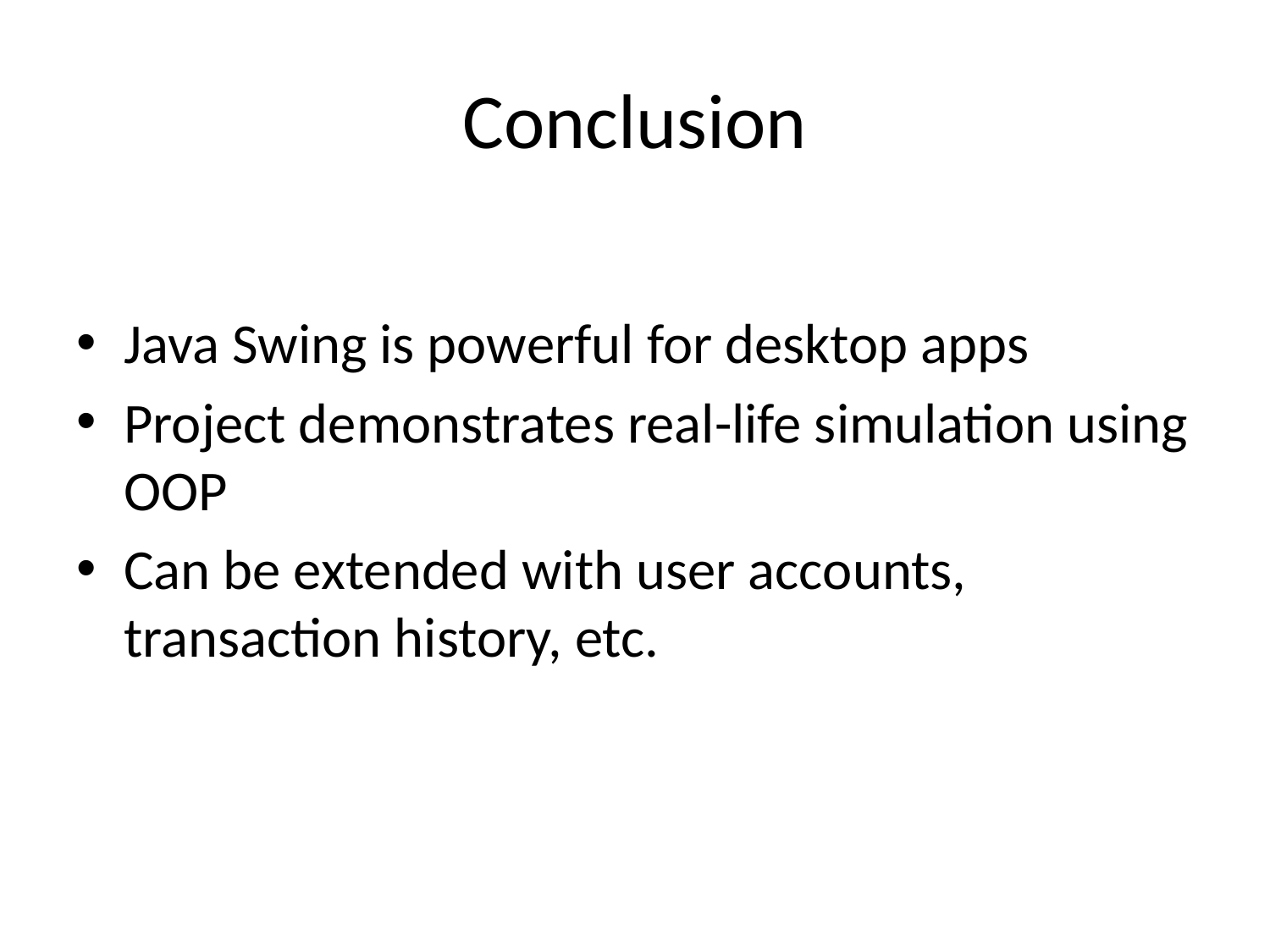

# Conclusion

Java Swing is powerful for desktop apps
Project demonstrates real-life simulation using OOP
Can be extended with user accounts, transaction history, etc.